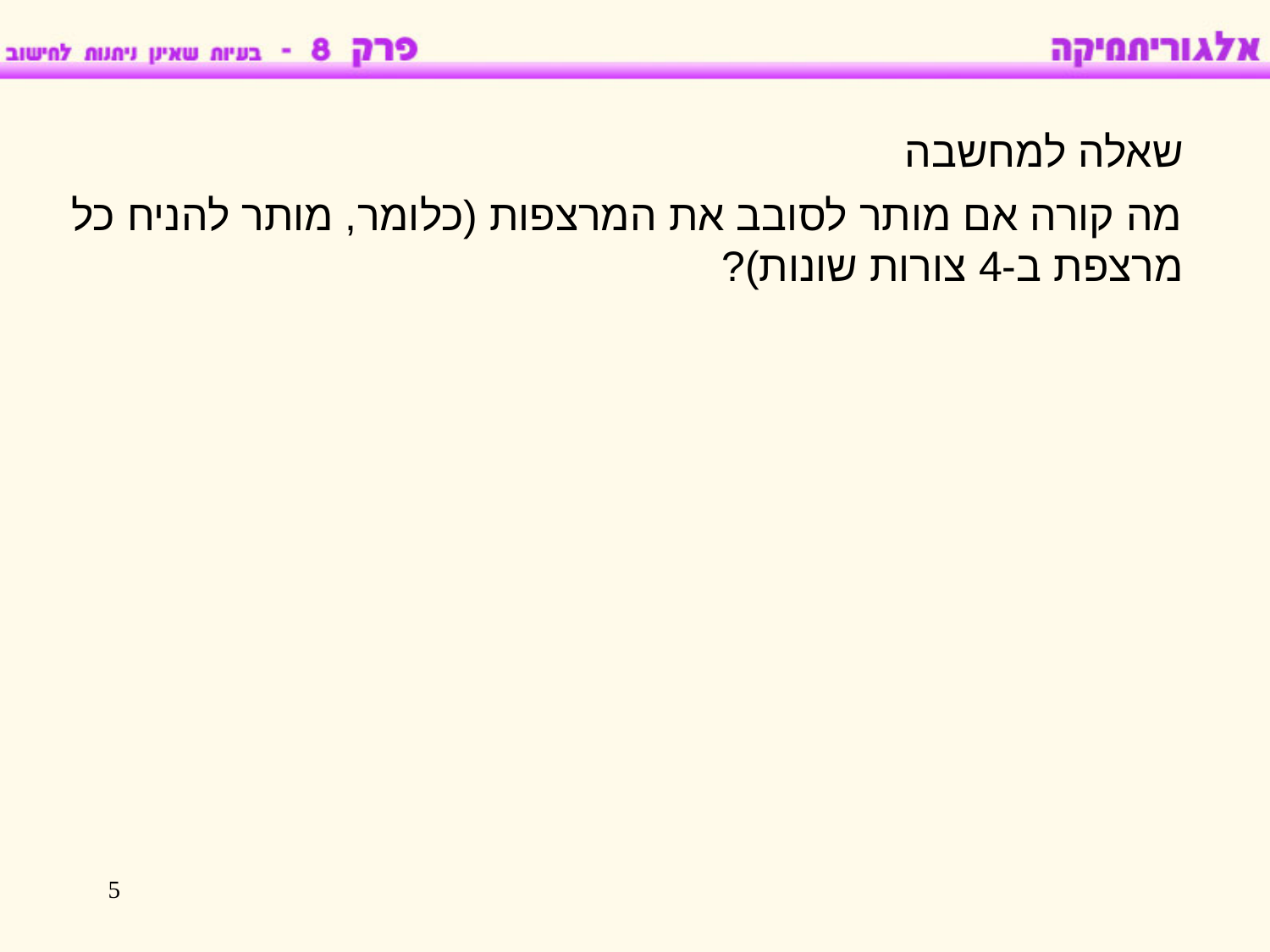

שאלה למחשבה
מה קורה אם מותר לסובב את המרצפות (כלומר, מותר להניח כל מרצפת ב-4 צורות שונות)?
5